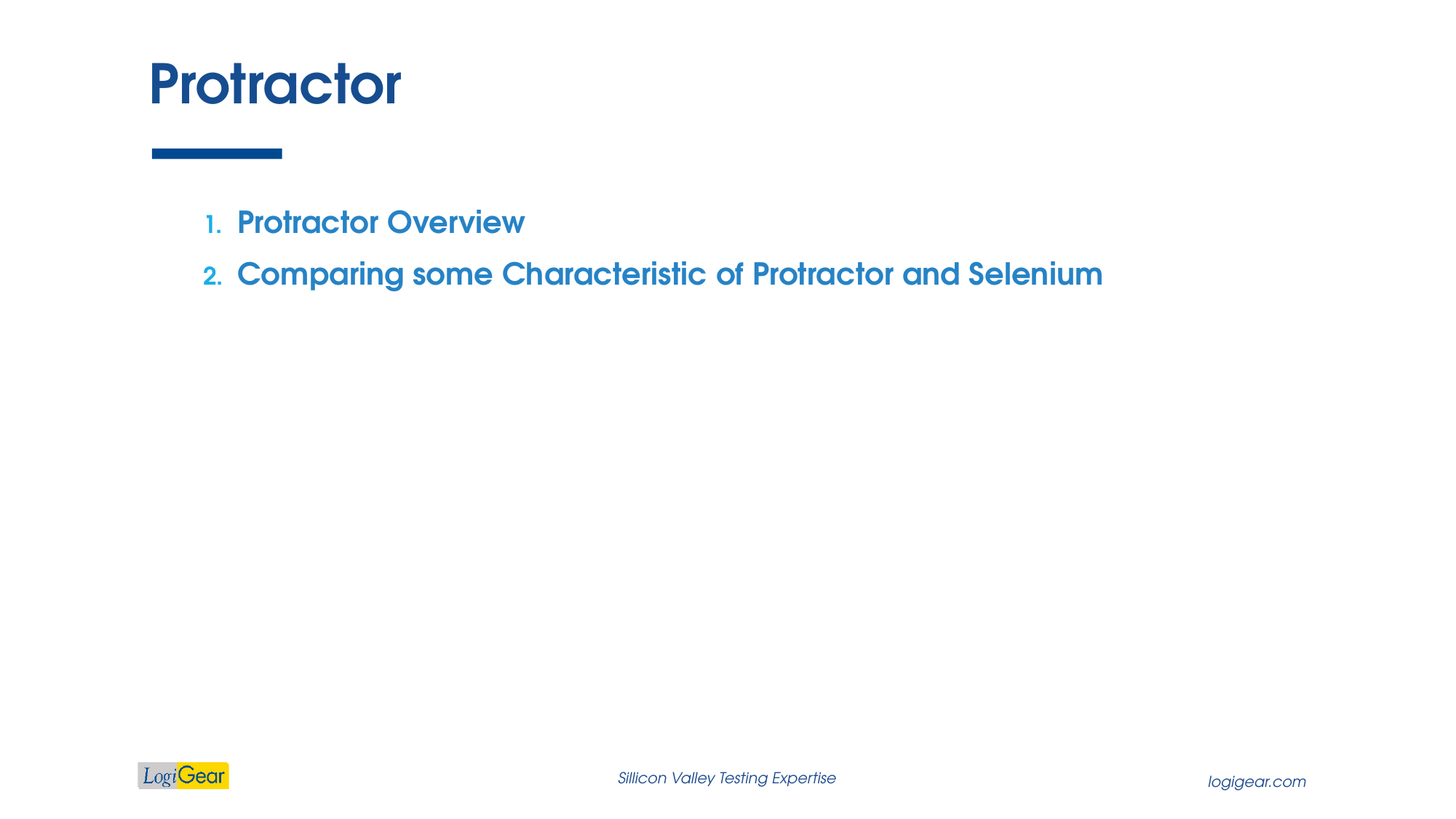

# Protractor
Protractor Overview
Comparing some Characteristic of Protractor and Selenium